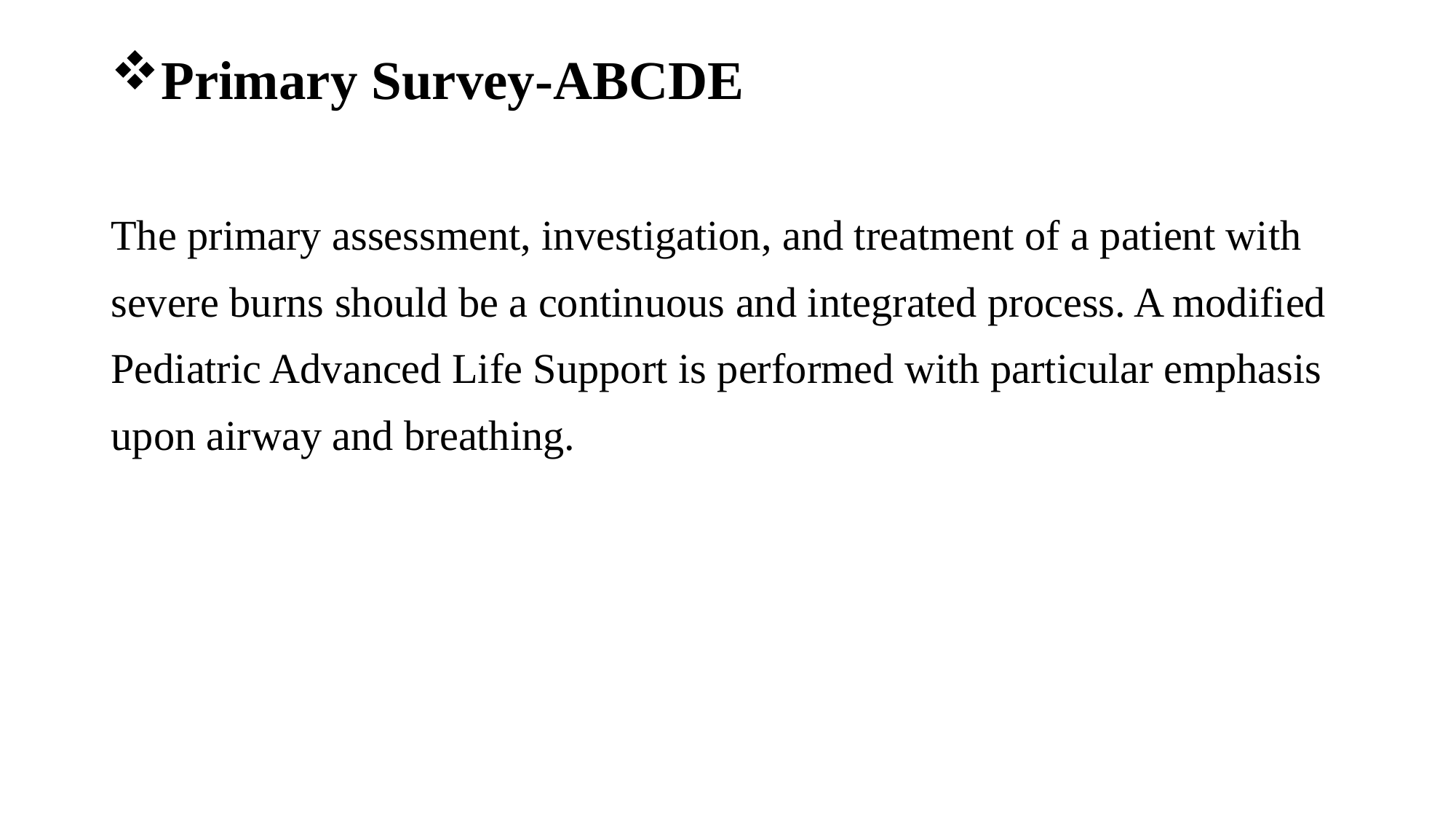

Primary Survey-ABCDE

The primary assessment, investigation, and treatment of a patient with
severe burns should be a continuous and integrated process. A modified
Pediatric Advanced Life Support is performed with particular emphasis
upon airway and breathing.